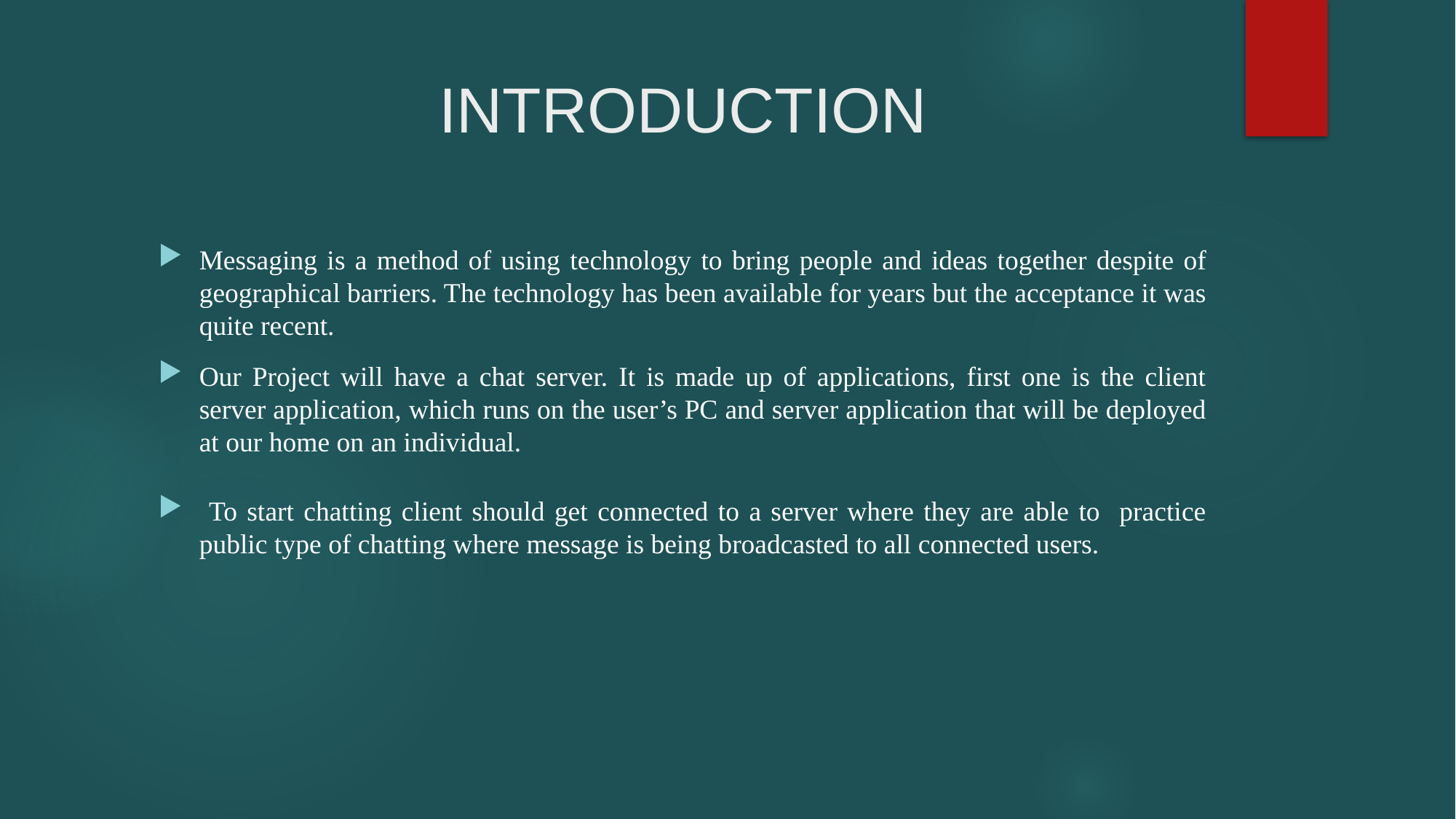

# INTRODUCTION
Messaging is a method of using technology to bring people and ideas together despite of geographical barriers. The technology has been available for years but the acceptance it was quite recent.
Our Project will have a chat server. It is made up of applications, first one is the client server application, which runs on the user’s PC and server application that will be deployed at our home on an individual.
 To start chatting client should get connected to a server where they are able to  practice public type of chatting where message is being broadcasted to all connected users.